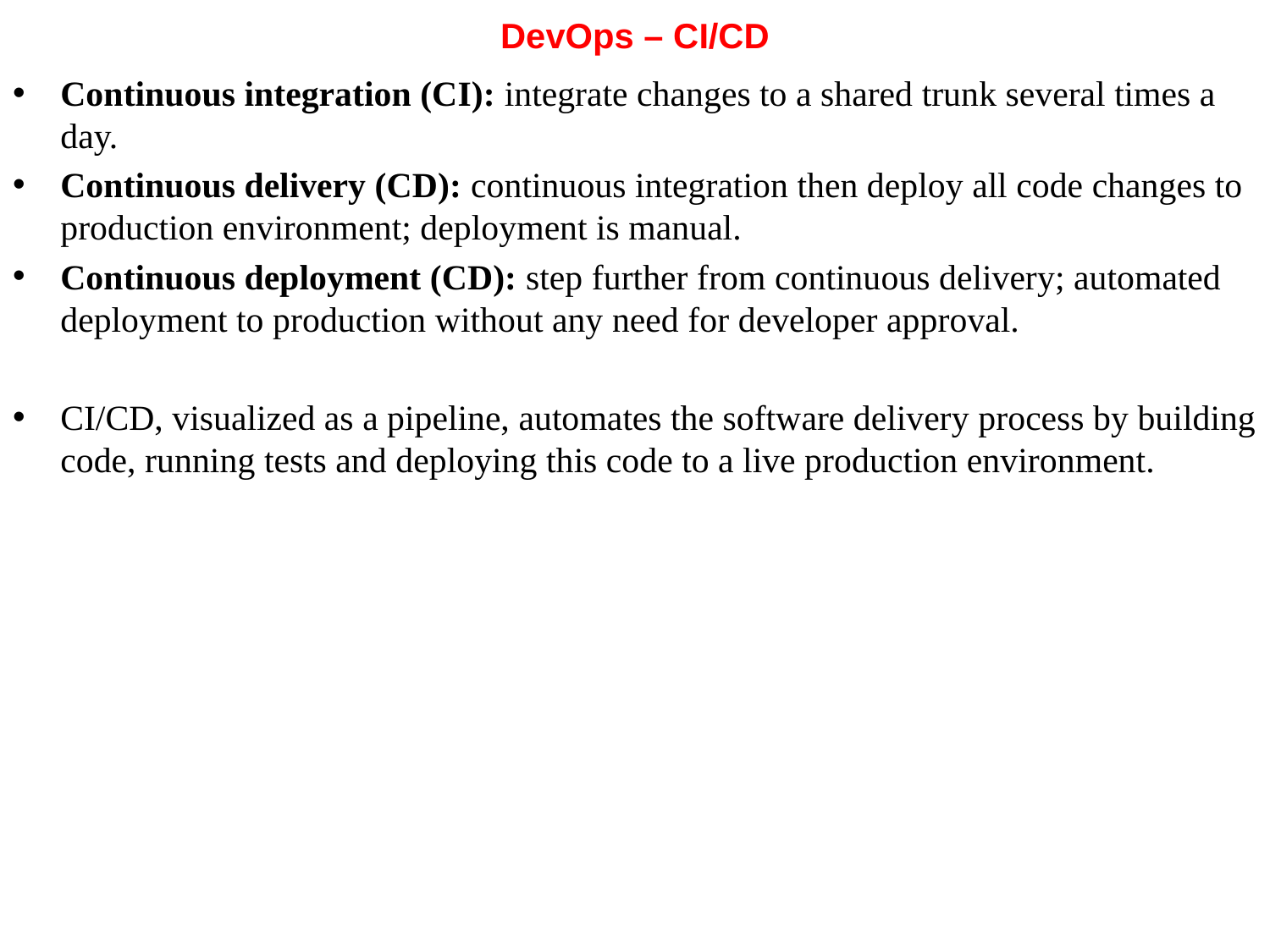

# DevOps – CI/CD
Continuous integration (CI): integrate changes to a shared trunk several times a day.
Continuous delivery (CD): continuous integration then deploy all code changes to production environment; deployment is manual.
Continuous deployment (CD): step further from continuous delivery; automated deployment to production without any need for developer approval.

CI/CD, visualized as a pipeline, automates the software delivery process by building code, running tests and deploying this code to a live production environment.